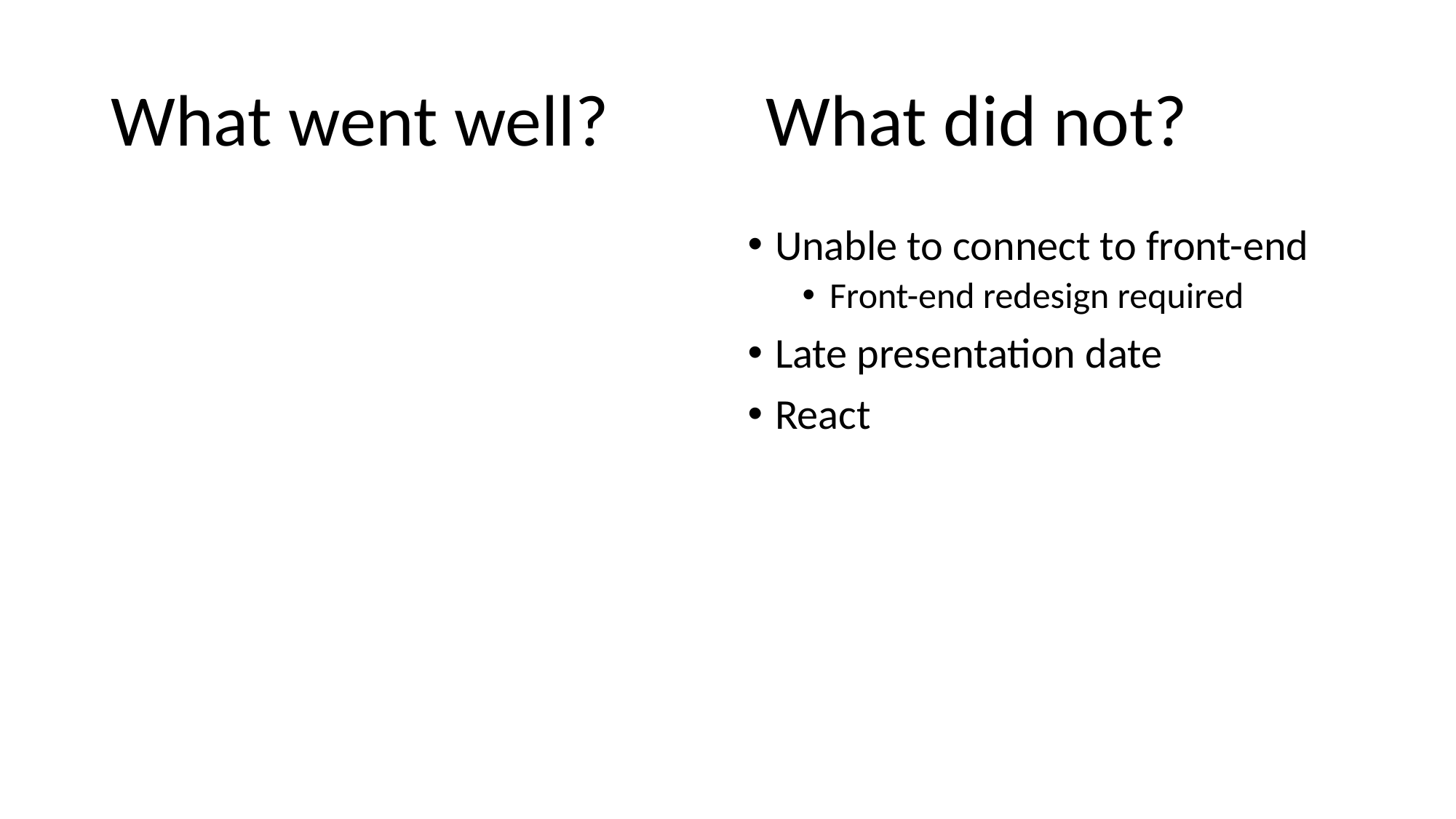

# What went well?		What did not?

Unable to connect to front-end
Front-end redesign required
Late presentation date
React